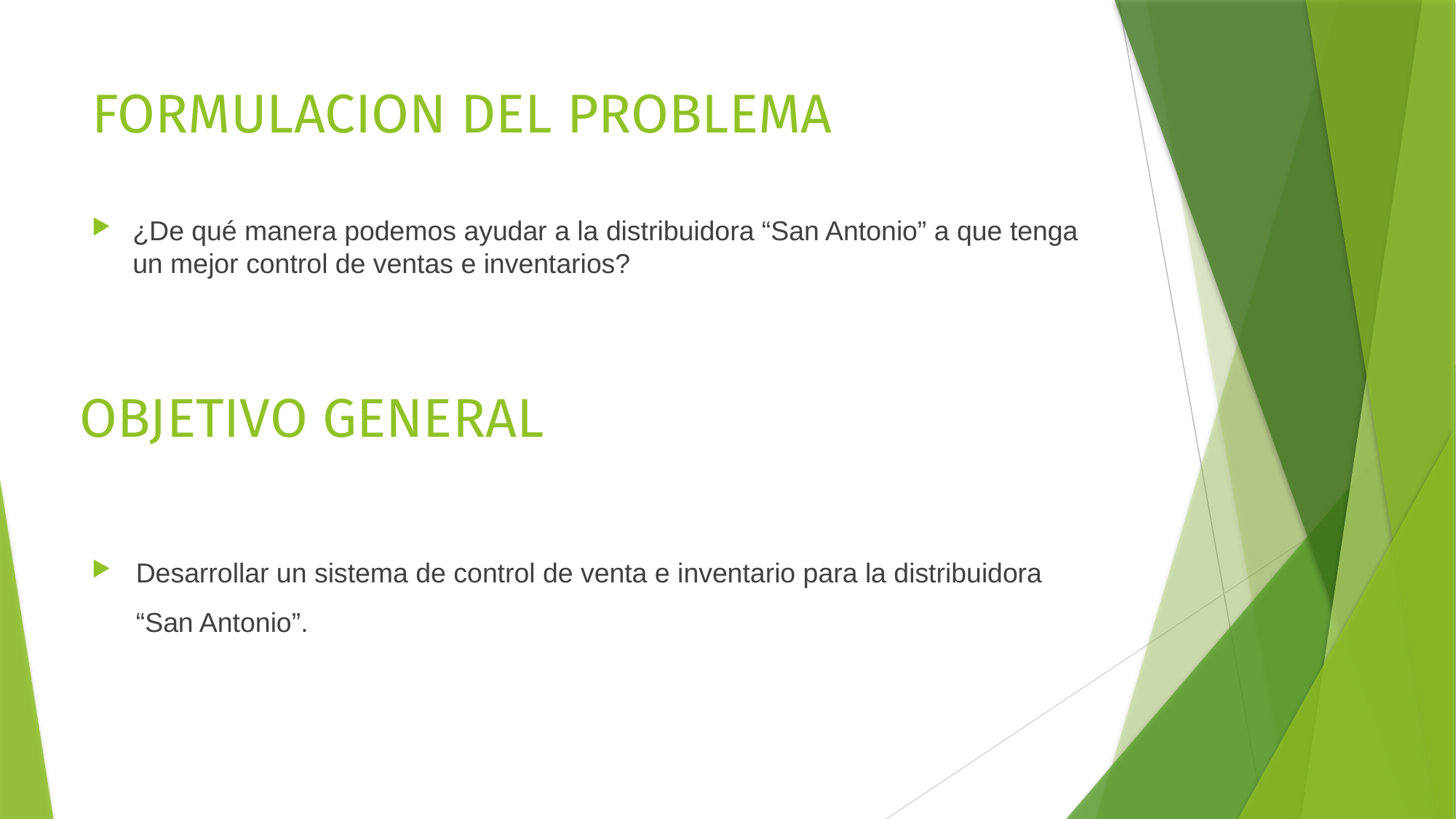

# FORMULACION DEL PROBLEMA
¿De qué manera podemos ayudar a la distribuidora “San Antonio” a que tenga un mejor control de ventas e inventarios?

OBJETIVO GENERAL
Desarrollar un sistema de control de venta e inventario para la distribuidora “San Antonio”.